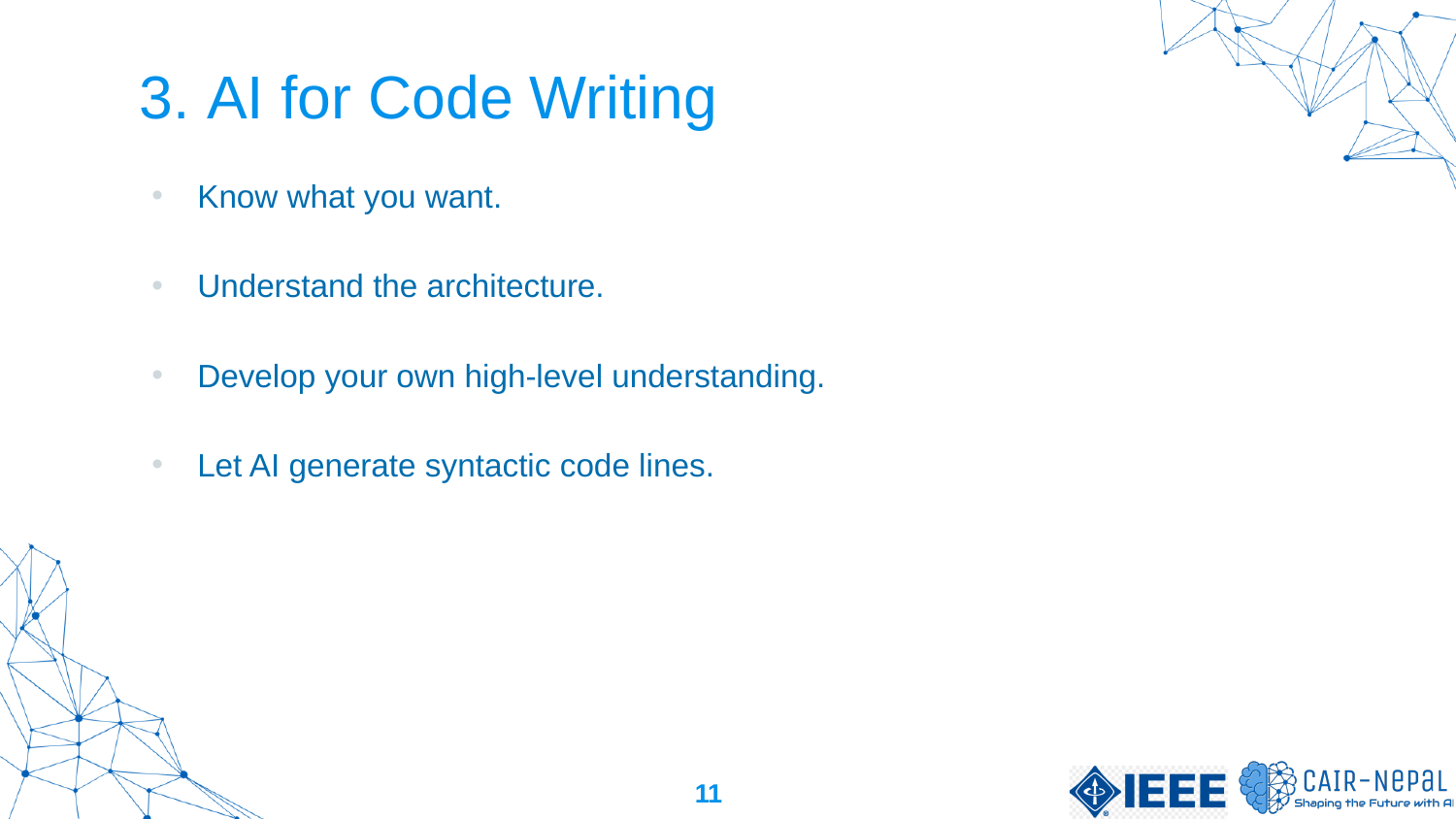

# 3. AI for Code Writing
Know what you want.
Understand the architecture.
Develop your own high-level understanding.
Let AI generate syntactic code lines.
11